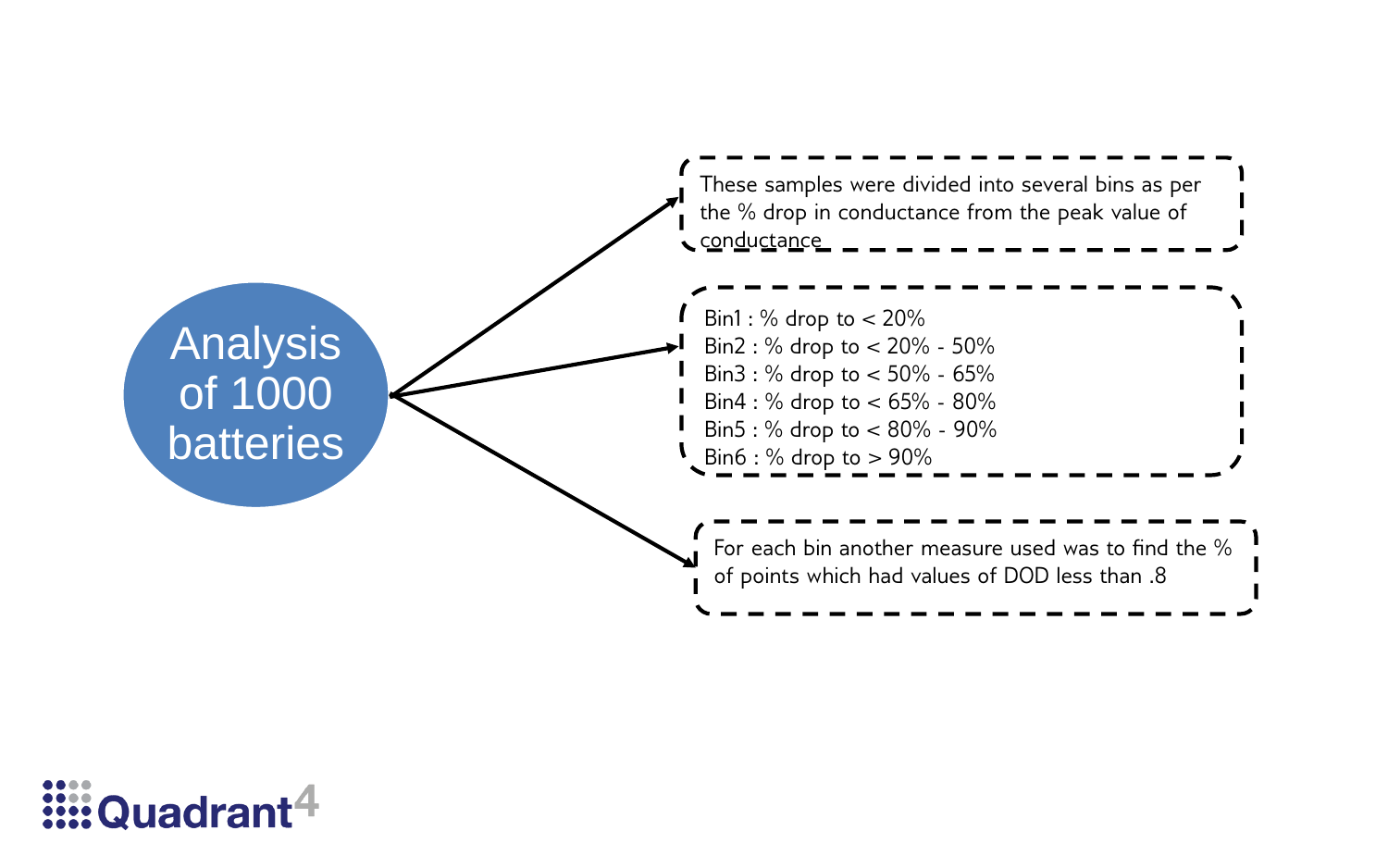

Analysis of 1000 batteries
These samples were divided into several bins as per the % drop in conductance from the peak value of conductance
Bin1 : % drop to < 20%
Bin2 : % drop to < 20% - 50%
Bin3 : % drop to < 50% - 65%
Bin4 : % drop to < 65% - 80%
Bin5 : % drop to < 80% - 90%
Bin6 : % drop to > 90%

For each bin another measure used was to find the % of points which had values of DOD less than .8